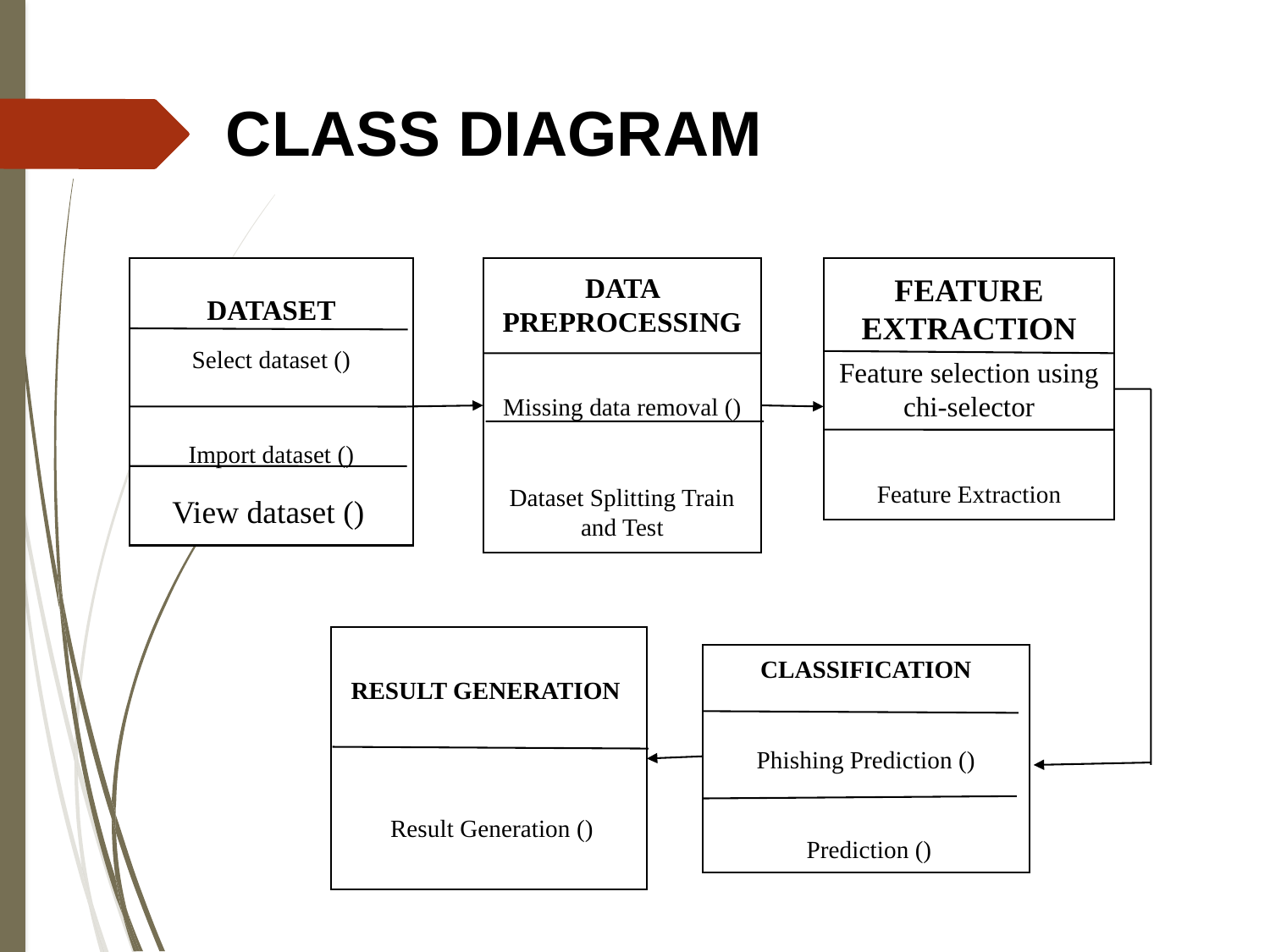

# CLASS DIAGRAM

DATASET
Select dataset ()

Import dataset ()

DATA PREPROCESSING

Missing data removal ()

Dataset Splitting Train and Test
FEATURE EXTRACTION
Feature selection using chi-selector

Feature Extraction

CLASSIFICATION

Phishing Prediction ()

 Prediction ()

RESULT GENERATION

 Result Generation ()

View dataset ()